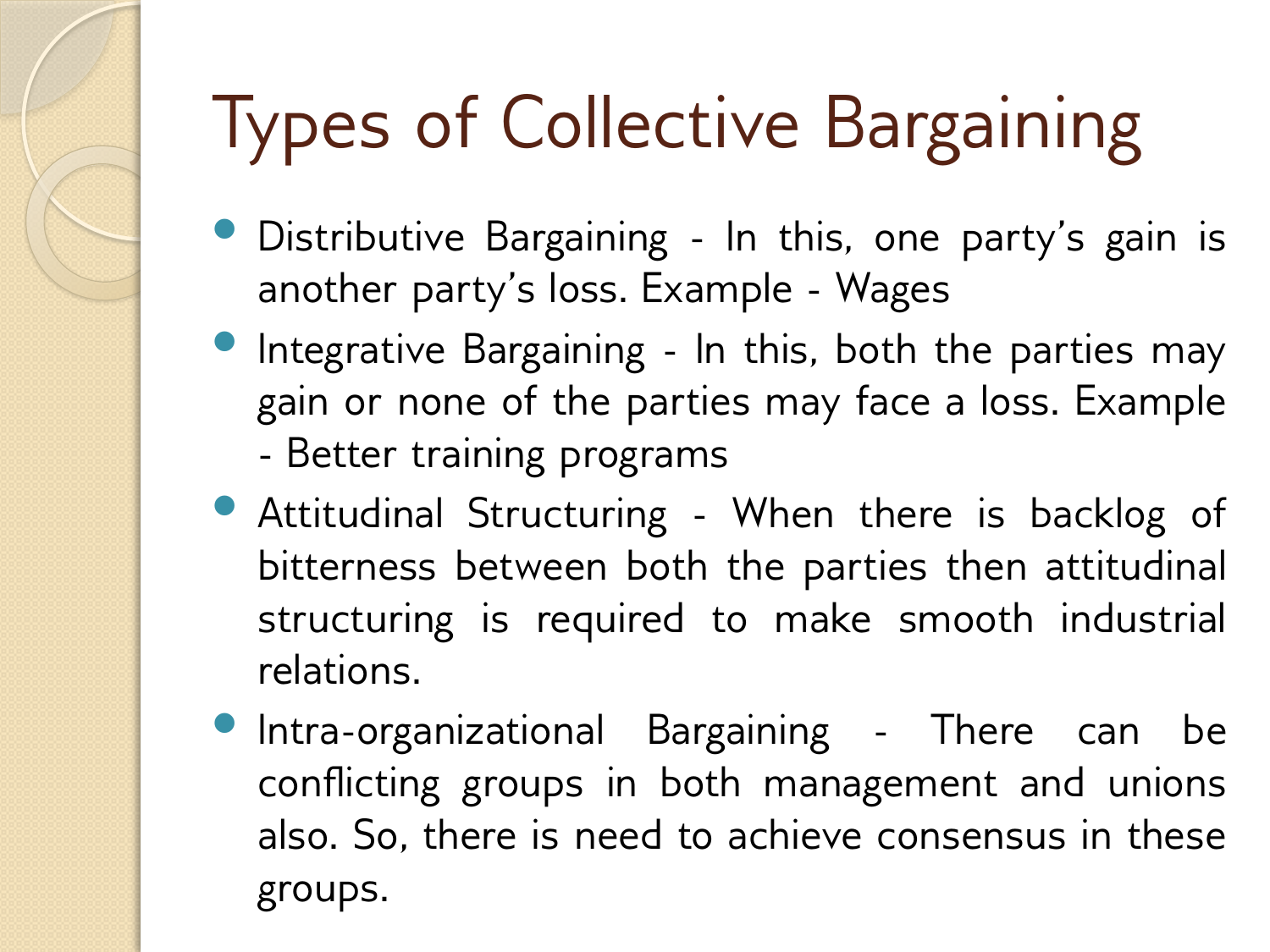

# Types of Collective Bargaining
Distributive Bargaining − In this, one party’s gain is another party’s loss. Example − Wages
Integrative Bargaining − In this, both the parties may gain or none of the parties may face a loss. Example − Better training programs
Attitudinal Structuring − When there is backlog of bitterness between both the parties then attitudinal structuring is required to make smooth industrial relations.
Intra-organizational Bargaining − There can be conflicting groups in both management and unions also. So, there is need to achieve consensus in these groups.